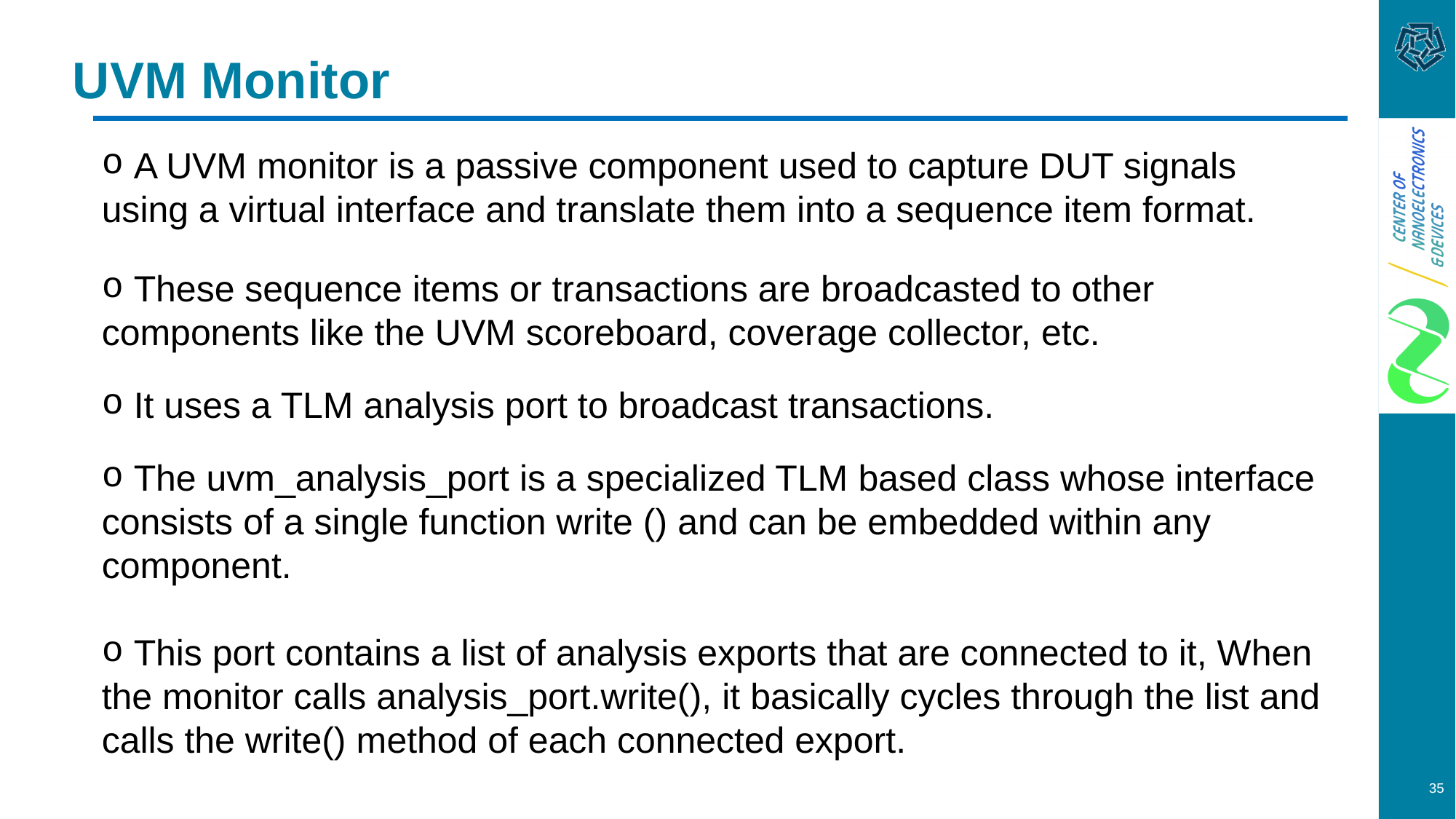

# UVM Monitor
 A UVM monitor is a passive component used to capture DUT signals using a virtual interface and translate them into a sequence item format.

 These sequence items or transactions are broadcasted to other components like the UVM scoreboard, coverage collector, etc.

 It uses a TLM analysis port to broadcast transactions.

 The uvm_analysis_port is a specialized TLM based class whose interface consists of a single function write () and can be embedded within any component.

 This port contains a list of analysis exports that are connected to it, When the monitor calls analysis_port.write(), it basically cycles through the list and calls the write() method of each connected export.
35